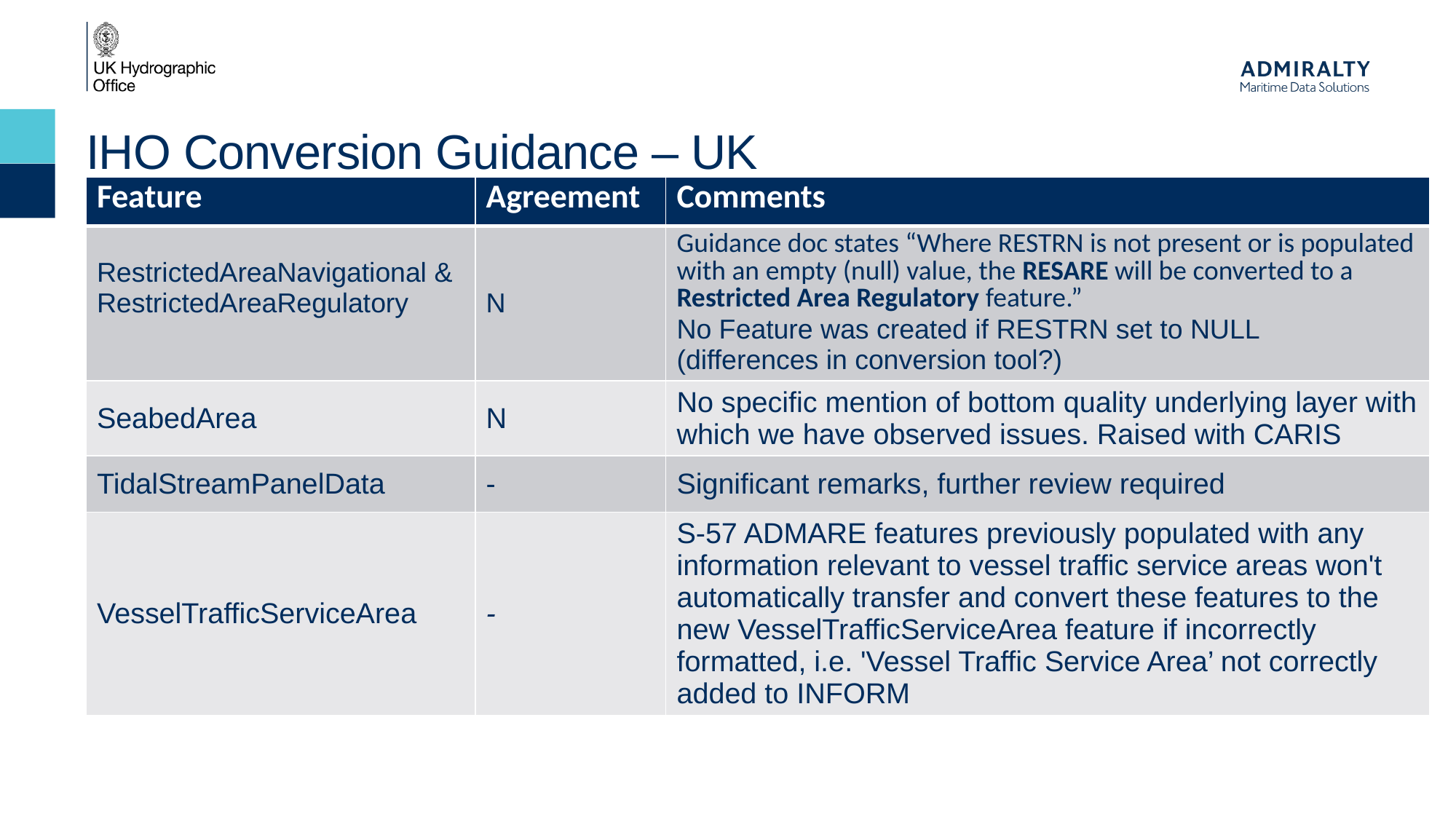

IHO Conversion Guidance – UK observations
| Feature | Agreement | Comments |
| --- | --- | --- |
| RestrictedAreaNavigational & RestrictedAreaRegulatory | N | Guidance doc states “Where RESTRN is not present or is populated with an empty (null) value, the RESARE will be converted to a Restricted Area Regulatory feature.” No Feature was created if RESTRN set to NULL (differences in conversion tool?) |
| SeabedArea | N | No specific mention of bottom quality underlying layer with which we have observed issues. Raised with CARIS |
| TidalStreamPanelData | - | Significant remarks, further review required |
| VesselTrafficServiceArea | - | S-57 ADMARE features previously populated with any information relevant to vessel traffic service areas won't automatically transfer and convert these features to the new VesselTrafficServiceArea feature if incorrectly formatted, i.e. 'Vessel Traffic Service Area’ not correctly added to INFORM |